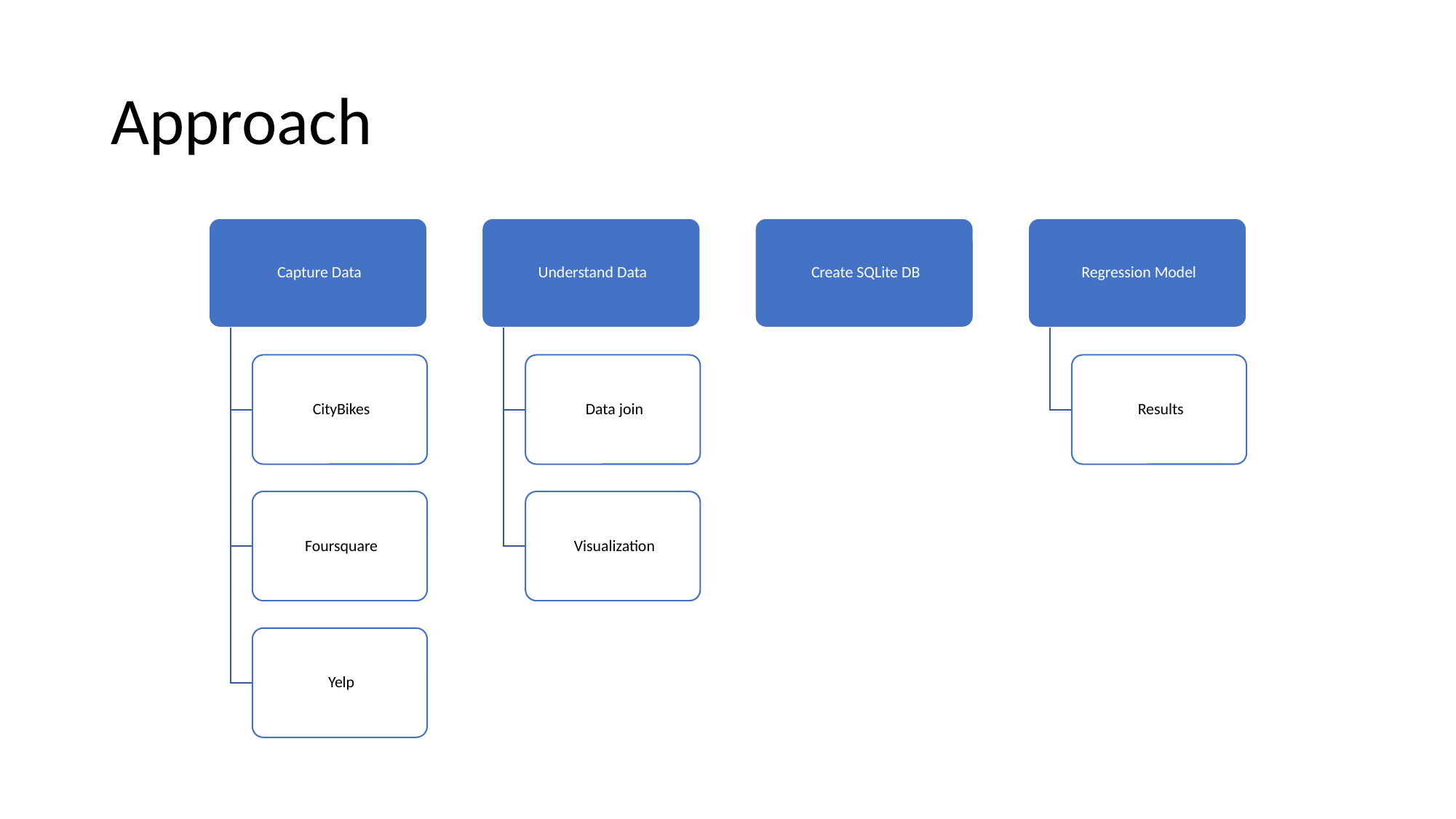

# Approach
Capture Data
CityBikes
Foursquare
Yelp
Understand Data
Data join
Visualization
Create SQLite DB
Regression Model
Results